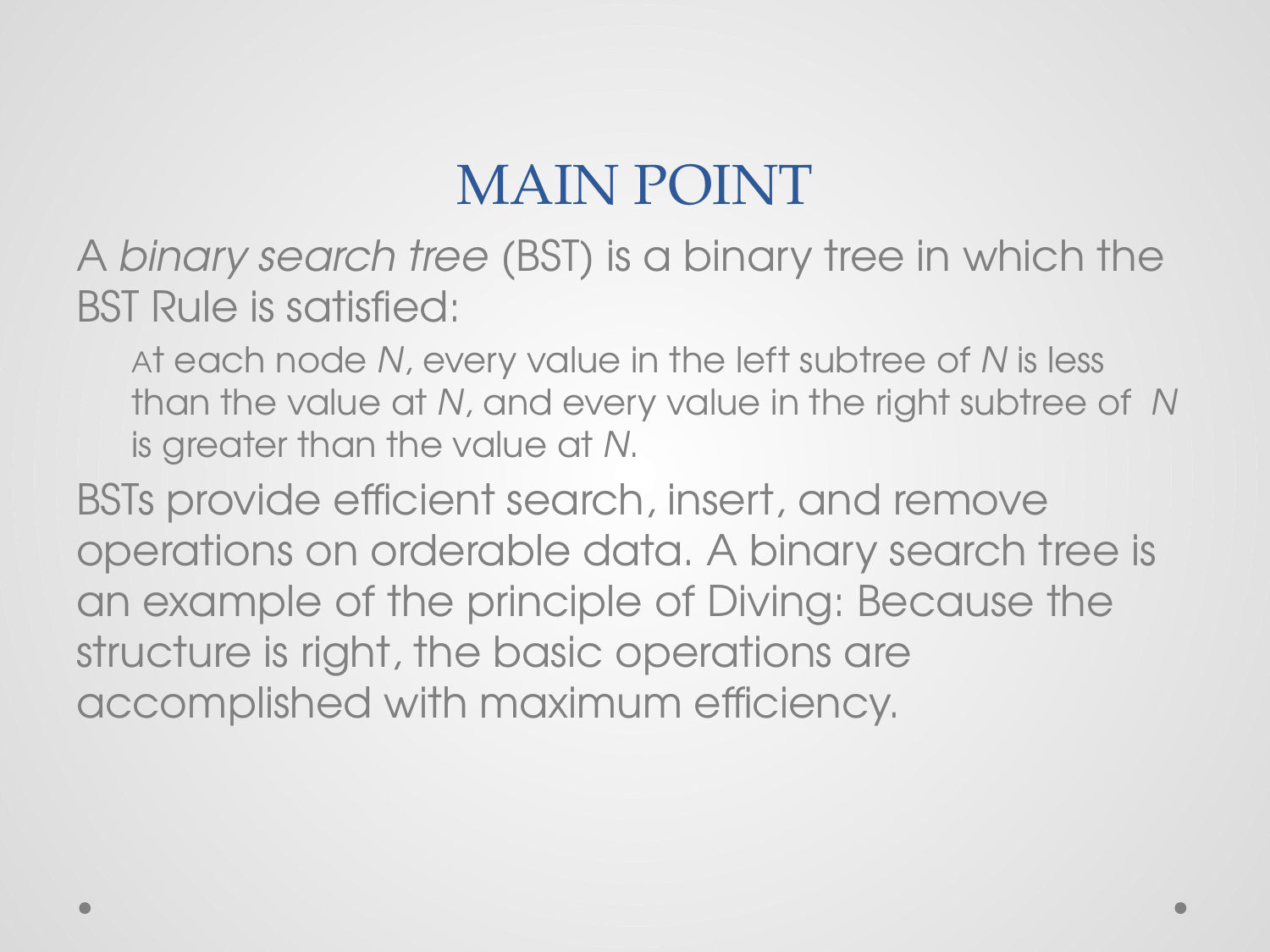

# MAIN POINT
A binary search tree (BST) is a binary tree in which the BST Rule is satisfied:
At each node N, every value in the left subtree of N is less than the value at N, and every value in the right subtree of  N is greater than the value at N.
BSTs provide efficient search, insert, and remove operations on orderable data. A binary search tree is an example of the principle of Diving: Because the structure is right, the basic operations are accomplished with maximum efficiency.